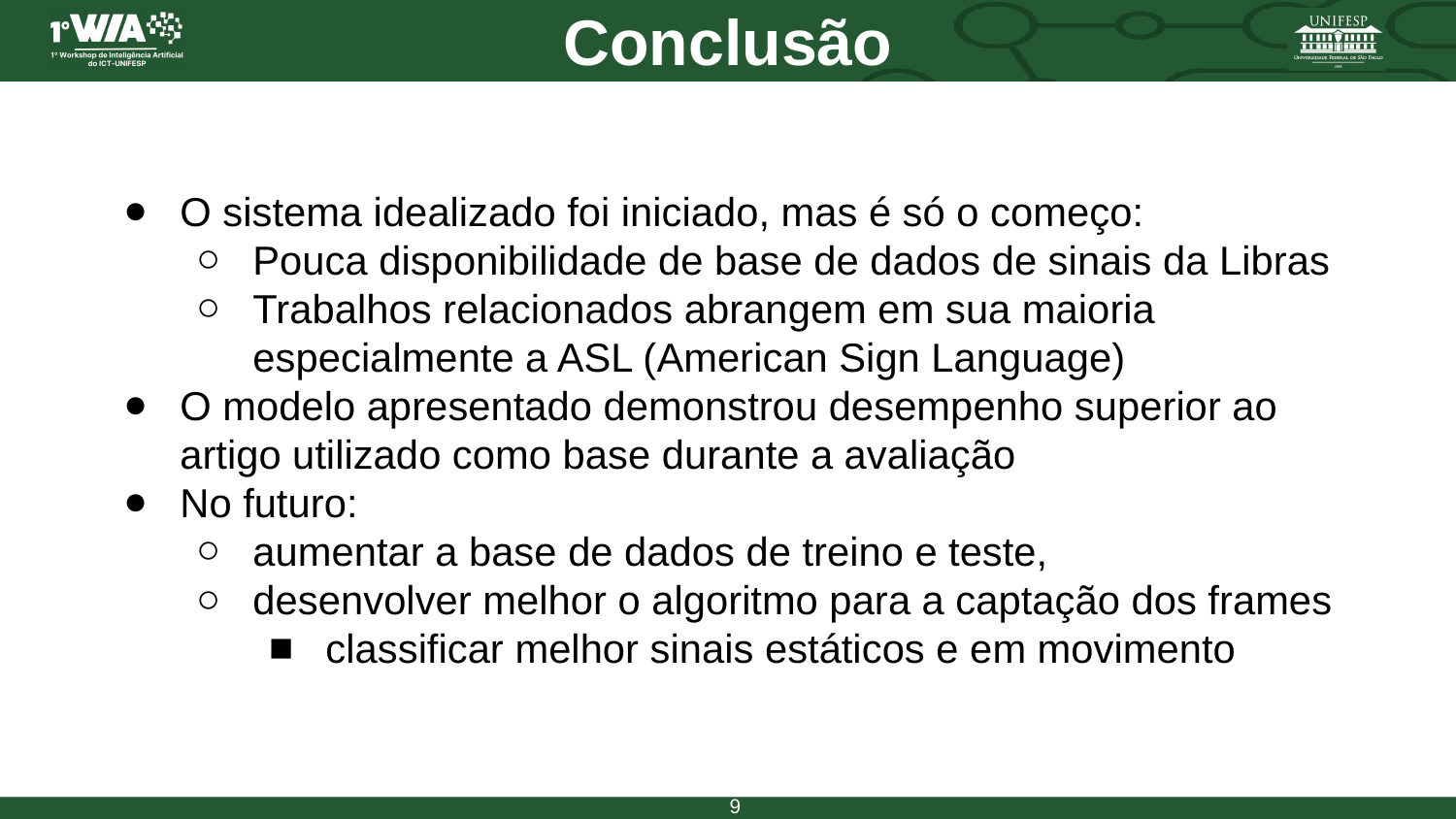

# Conclusão
O sistema idealizado foi iniciado, mas é só o começo:
Pouca disponibilidade de base de dados de sinais da Libras
Trabalhos relacionados abrangem em sua maioria especialmente a ASL (American Sign Language)
O modelo apresentado demonstrou desempenho superior ao artigo utilizado como base durante a avaliação
No futuro:
aumentar a base de dados de treino e teste,
desenvolver melhor o algoritmo para a captação dos frames
classificar melhor sinais estáticos e em movimento
9